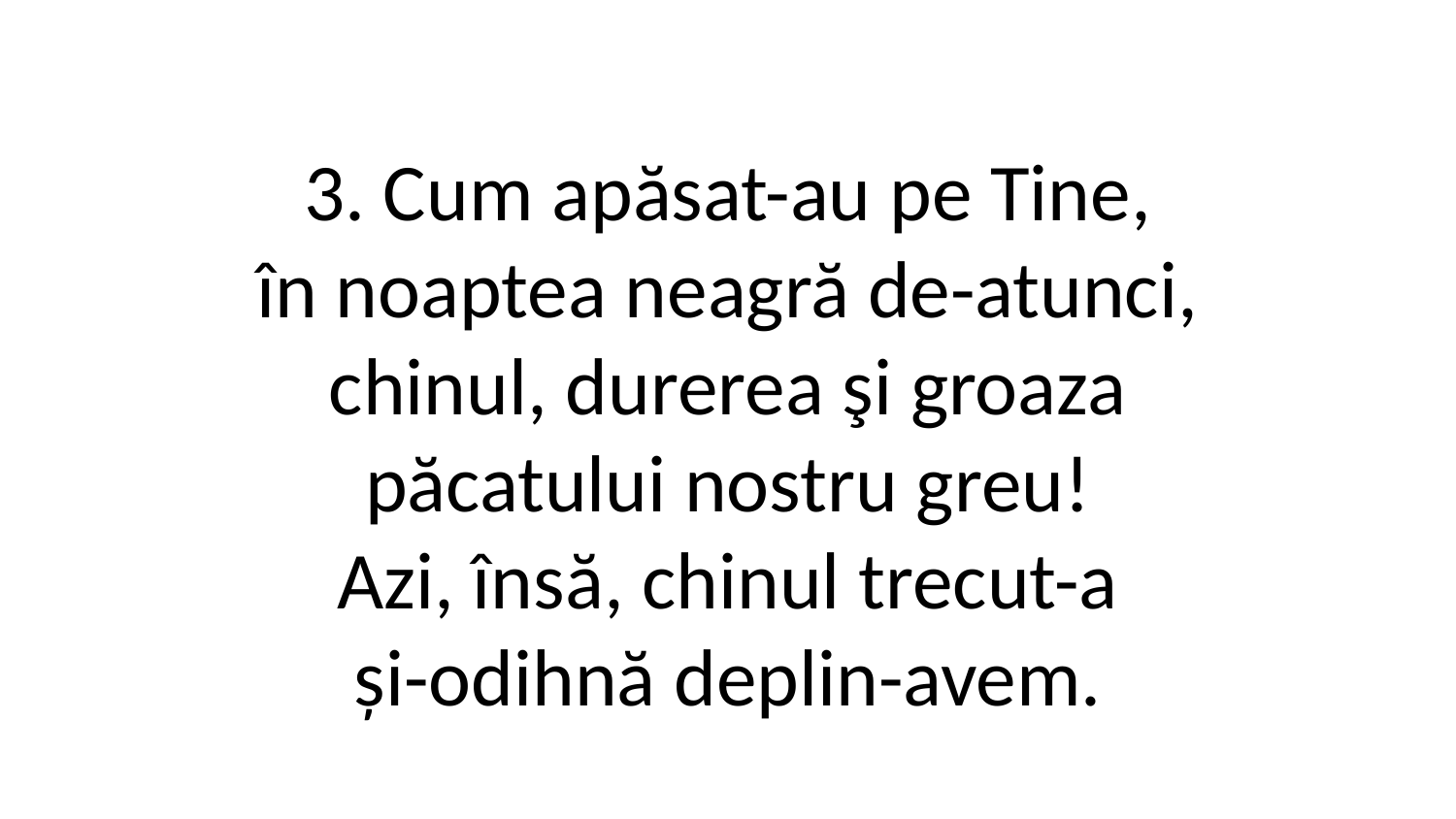

3. Cum apăsat-au pe Tine,
în noaptea neagră de-atunci,
chinul, durerea şi groaza
păcatului nostru greu!
Azi, însă, chinul trecut-a
și-odihnă deplin-avem.